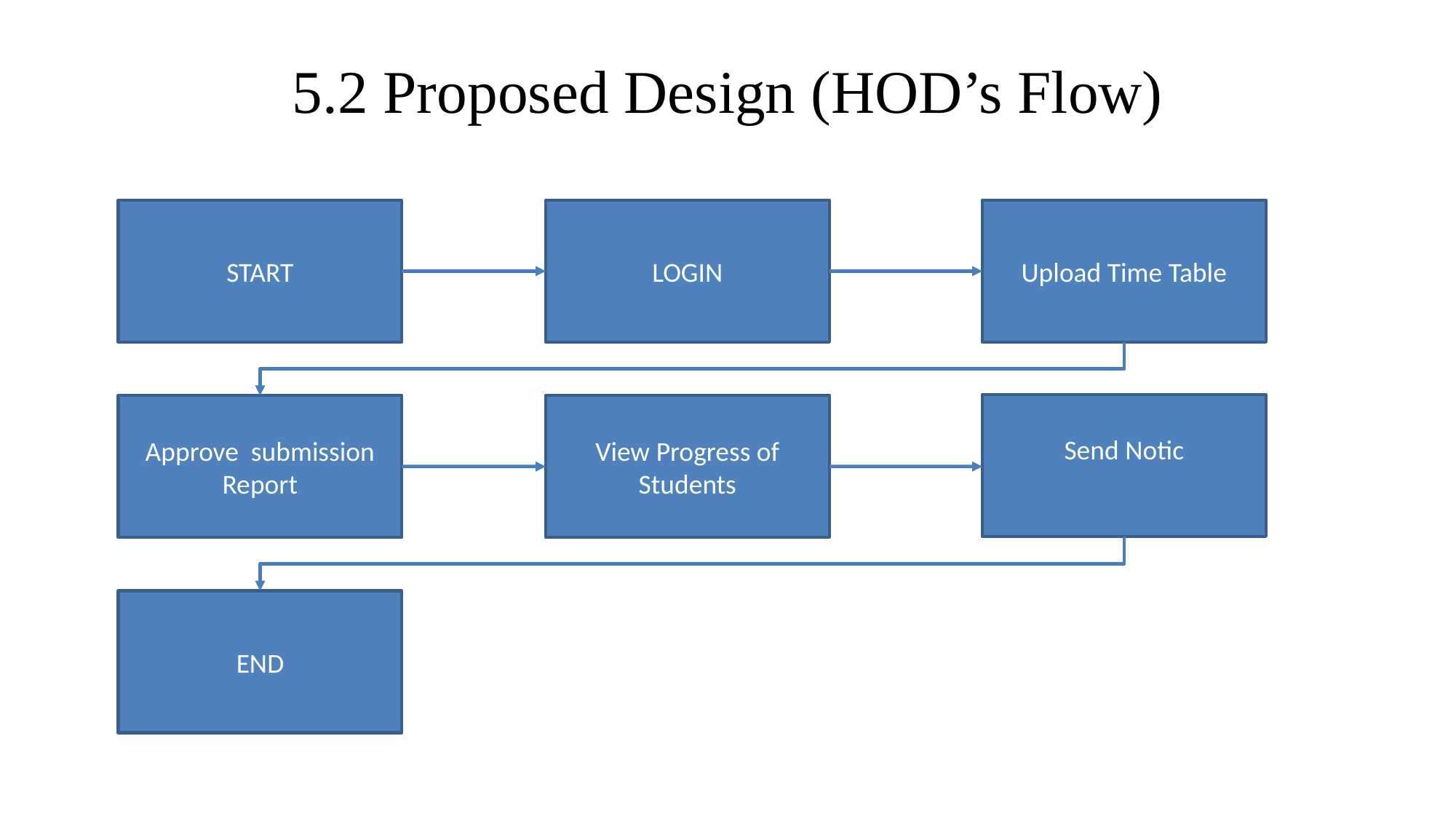

# 5.2 Proposed Design (HOD’s Flow)

START
LOGIN
Upload Time Table
Send Notic

Approve  submission Report
View Progress of Students
END